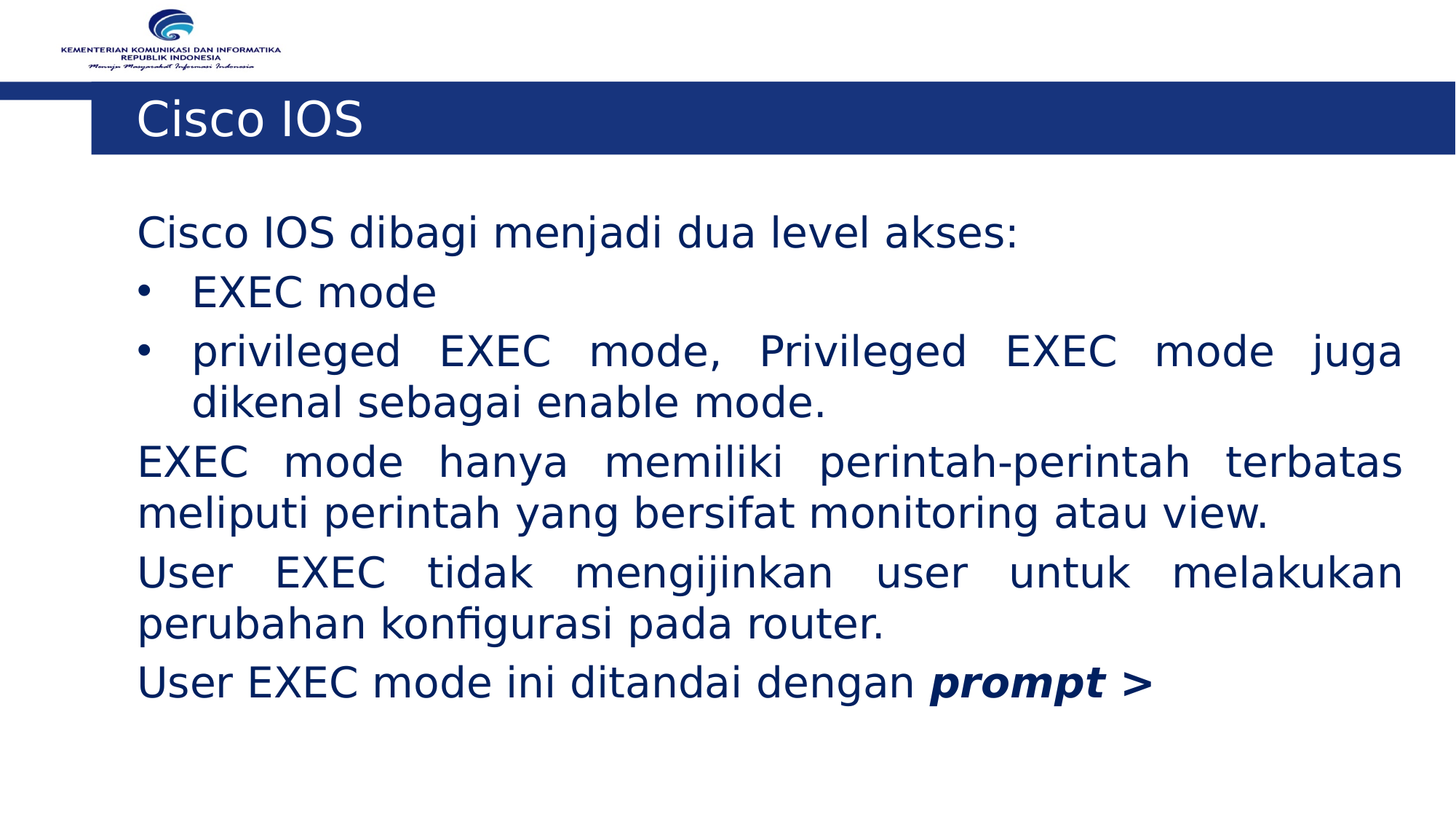

Cisco IOS
Cisco IOS dibagi menjadi dua level akses:
EXEC mode
privileged EXEC mode, Privileged EXEC mode juga dikenal sebagai enable mode.
EXEC mode hanya memiliki perintah-perintah terbatas meliputi perintah yang bersifat monitoring atau view.
User EXEC tidak mengijinkan user untuk melakukan perubahan konfigurasi pada router.
User EXEC mode ini ditandai dengan prompt >